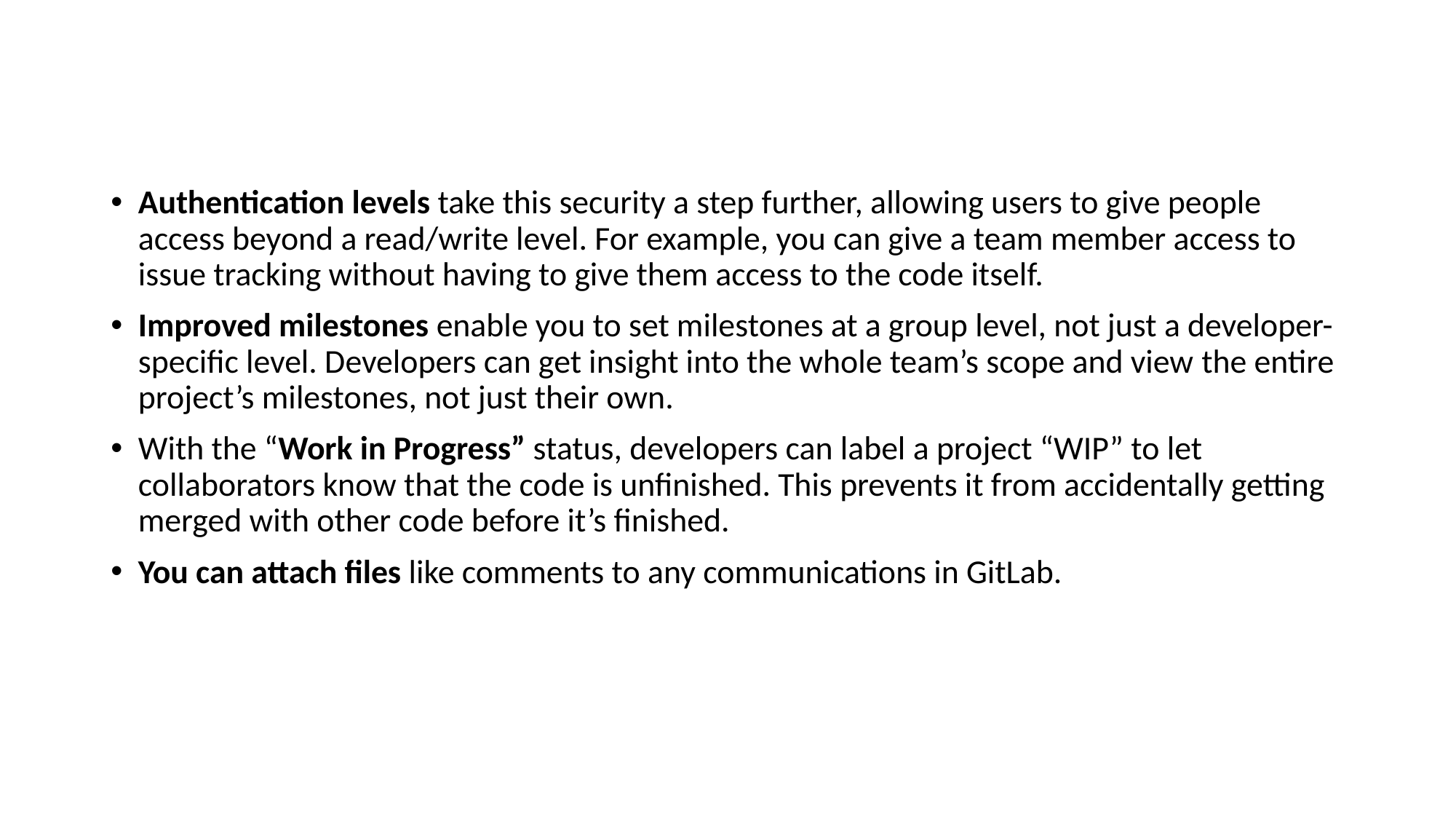

Authentication levels take this security a step further, allowing users to give people access beyond a read/write level. For example, you can give a team member access to issue tracking without having to give them access to the code itself.
Improved milestones enable you to set milestones at a group level, not just a developer-specific level. Developers can get insight into the whole team’s scope and view the entire project’s milestones, not just their own.
With the “Work in Progress” status, developers can label a project “WIP” to let collaborators know that the code is unfinished. This prevents it from accidentally getting merged with other code before it’s finished.
You can attach files like comments to any communications in GitLab.